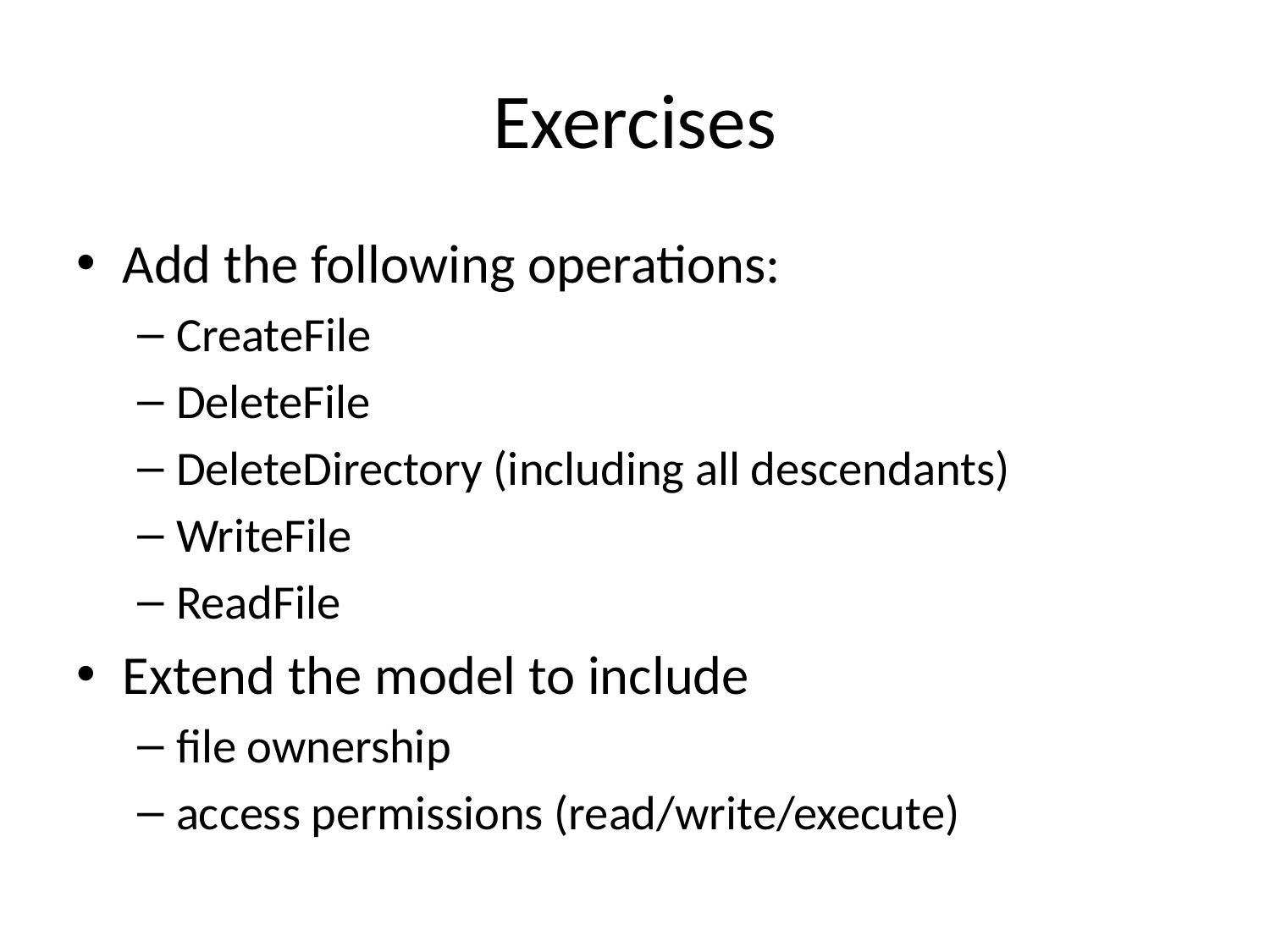

# Exercises
Add the following operations:
CreateFile
DeleteFile
DeleteDirectory (including all descendants)
WriteFile
ReadFile
Extend the model to include
file ownership
access permissions (read/write/execute)